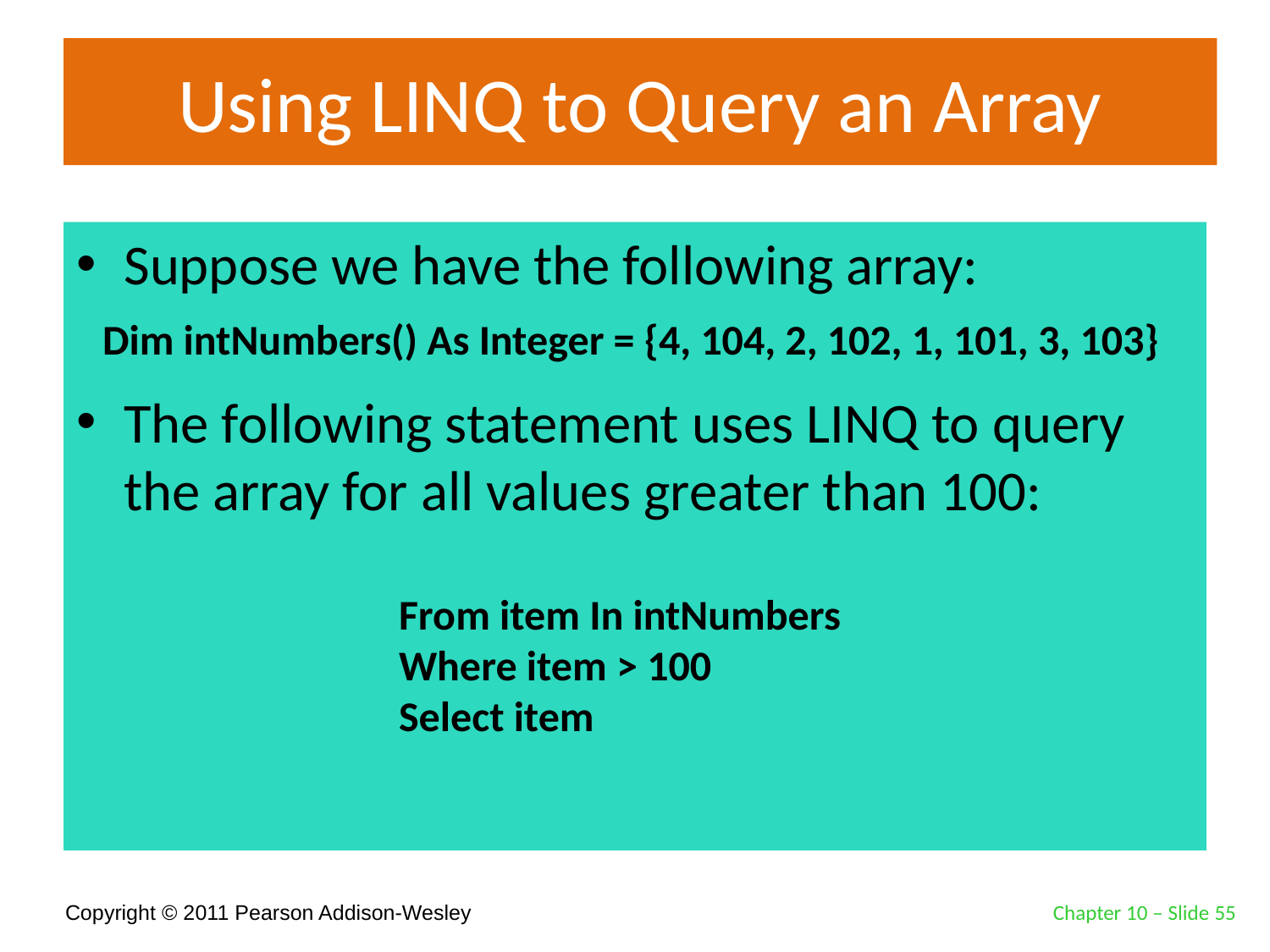

# Using LINQ to Query an Array
Suppose we have the following array:

The following statement uses LINQ to query the array for all values greater than 100:

Dim intNumbers() As Integer = {4, 104, 2, 102, 1, 101, 3, 103}
From item In intNumbers
Where item > 100
Select item
Chapter 10 – Slide 55